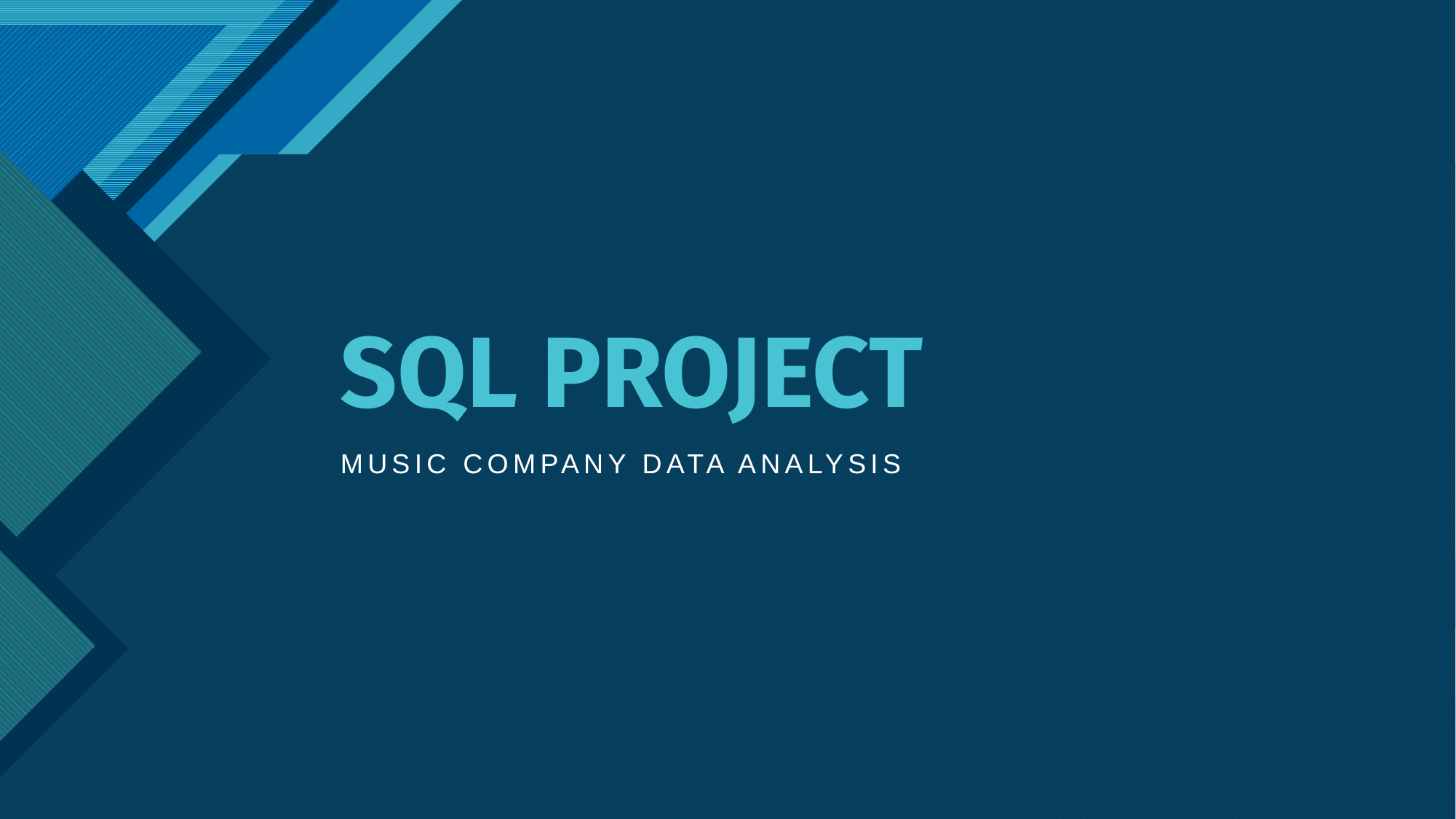

# SQL PROJECT
MUSIC COMPANY DATA ANALYSIS